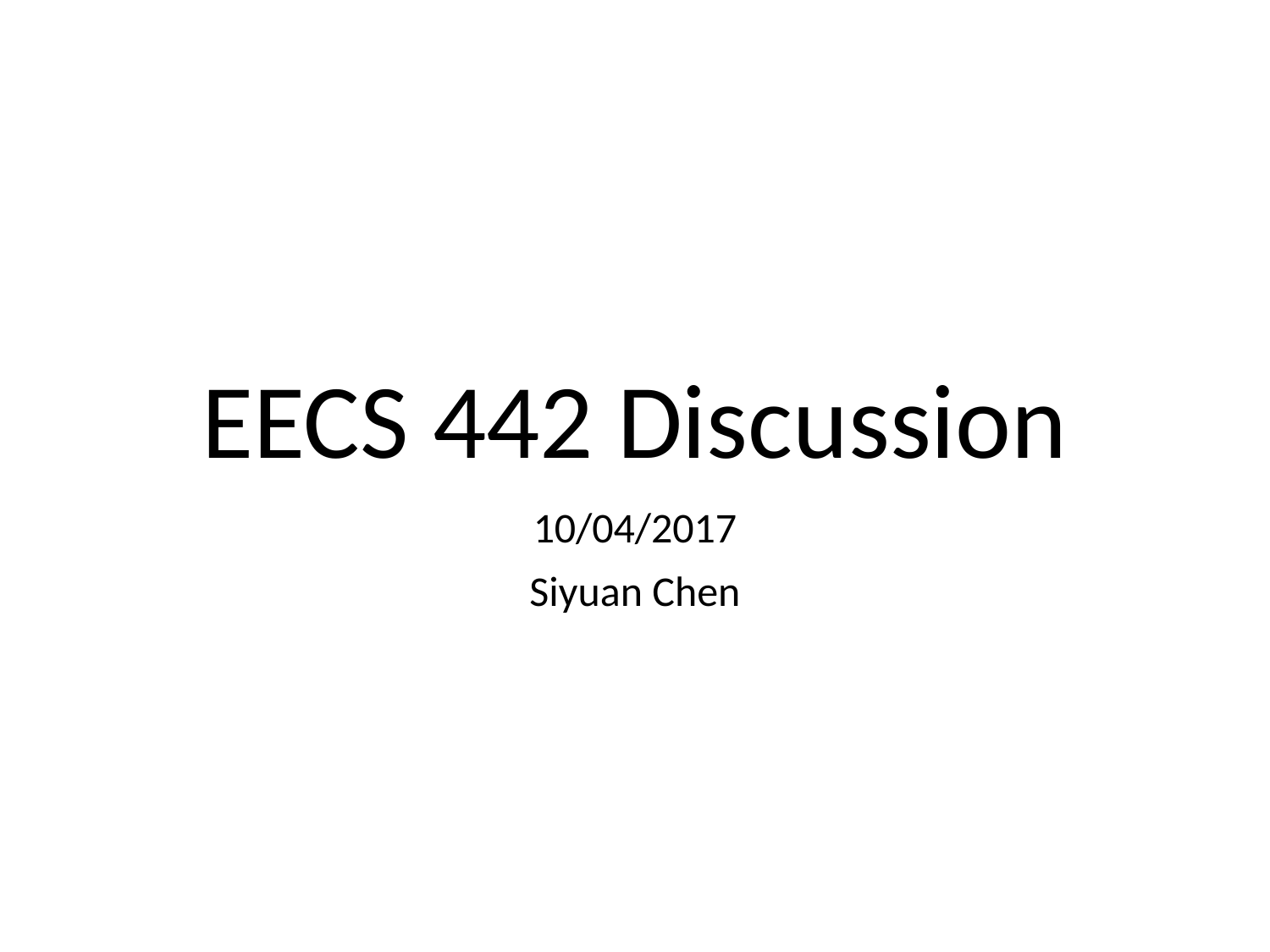

# EECS 442 Discussion
10/04/2017
Siyuan Chen